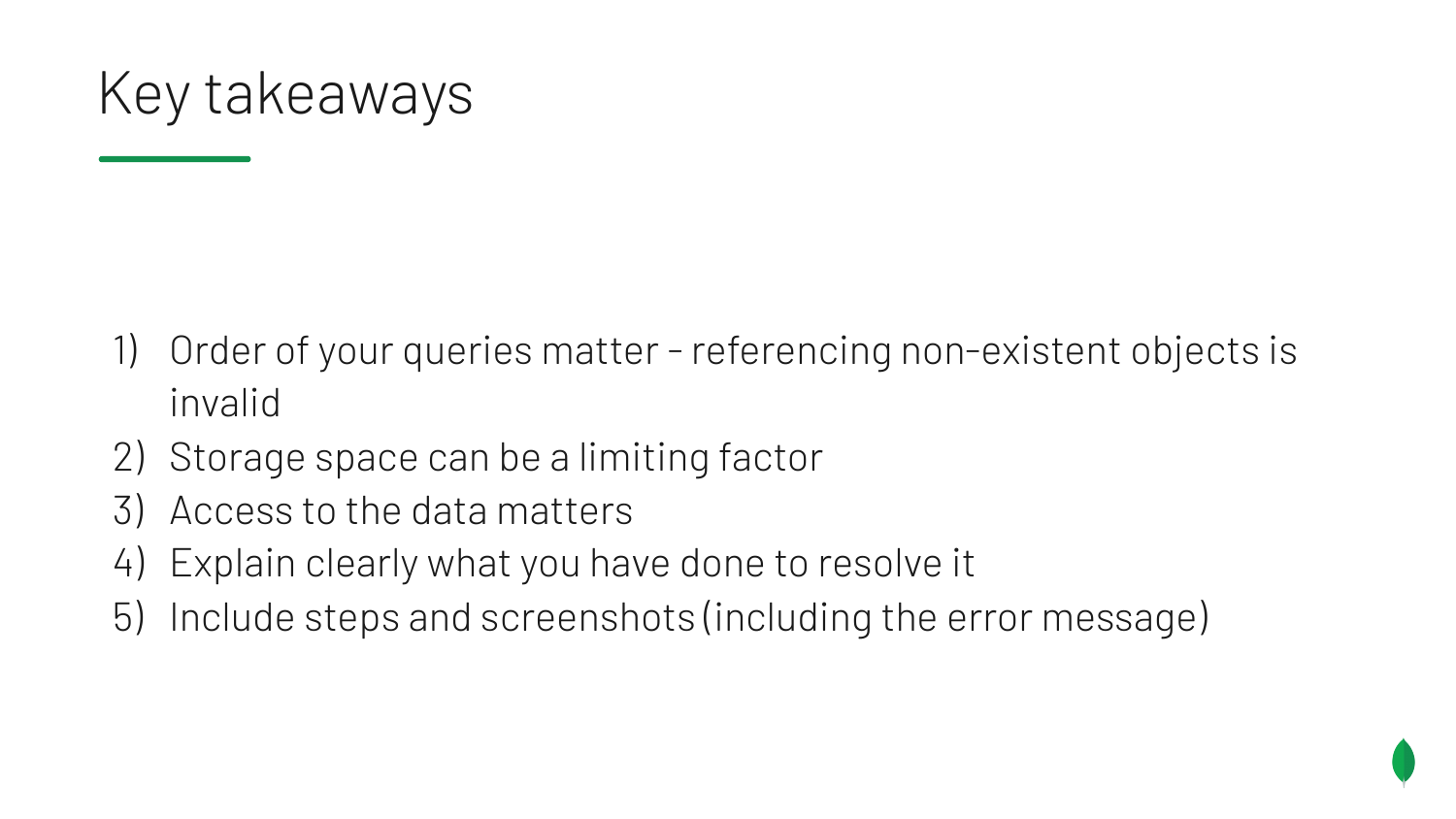

Key takeaways

Order of your queries matter - referencing non-existent objects is invalid
Storage space can be a limiting factor
Access to the data matters
Explain clearly what you have done to resolve it
Include steps and screenshots (including the error message)